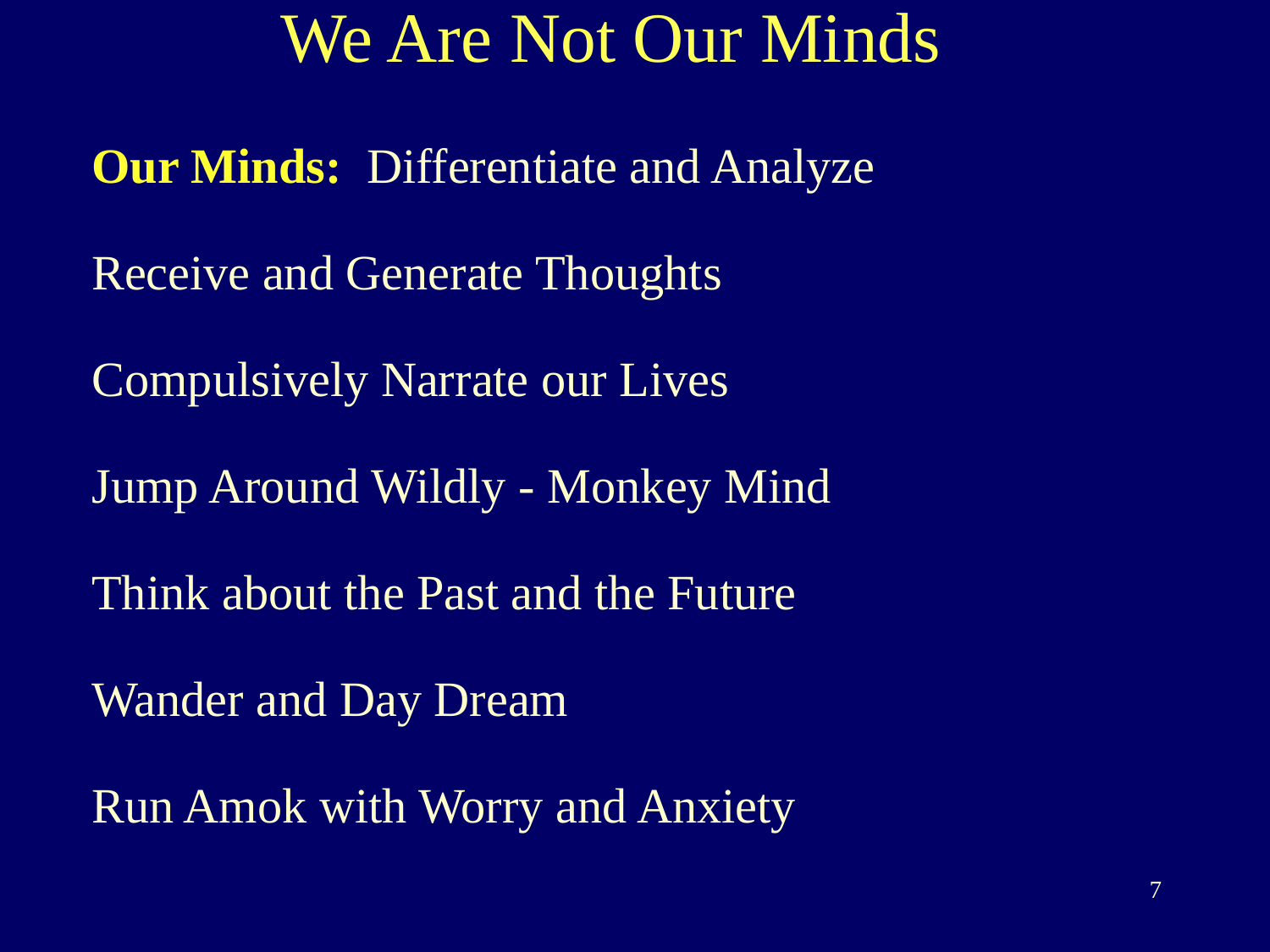

Our Minds:  Differentiate and Analyze

Receive and Generate Thoughts

Compulsively Narrate our Lives

Jump Around Wildly - Monkey Mind

Think about the Past and the Future

Wander and Day Dream

Run Amok with Worry and Anxiety

    We Are Not Our Minds
7